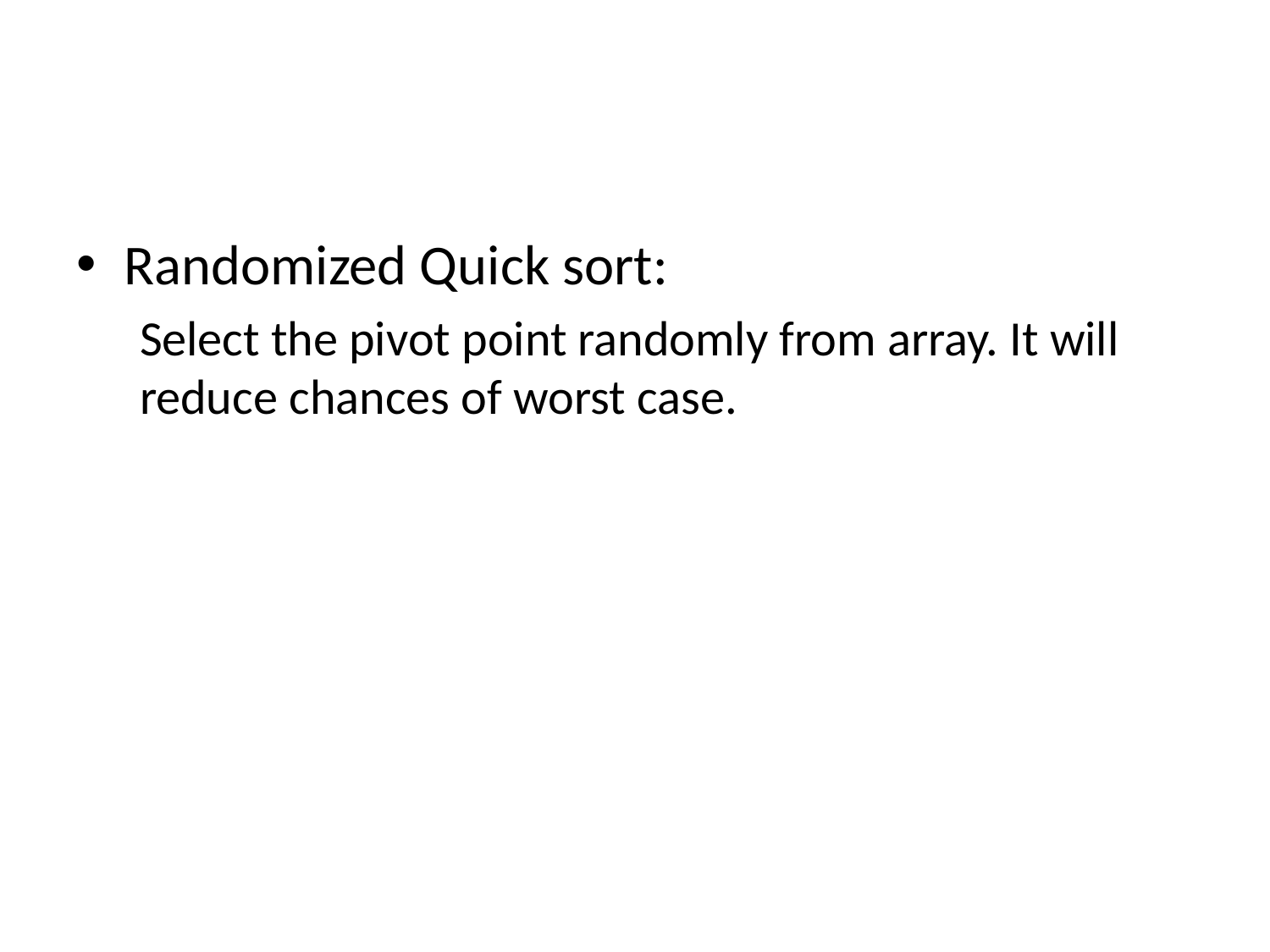

#
Randomized Quick sort:
Select the pivot point randomly from array. It will reduce chances of worst case.